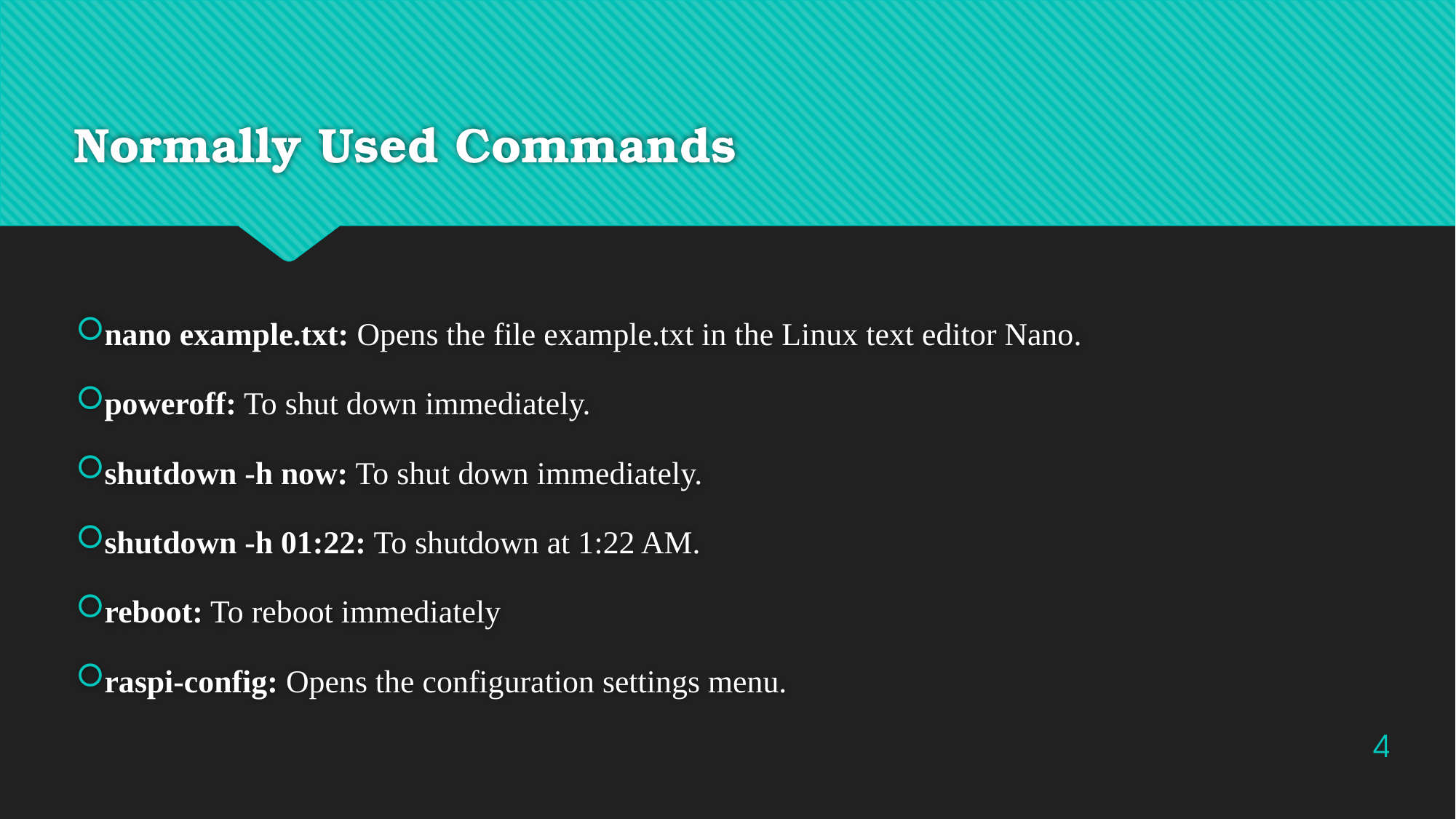

# Normally Used Commands
nano example.txt: Opens the file example.txt in the Linux text editor Nano.
poweroff: To shut down immediately.
shutdown -h now: To shut down immediately.
shutdown -h 01:22: To shutdown at 1:22 AM.
reboot: To reboot immediately
raspi-config: Opens the configuration settings menu.

4